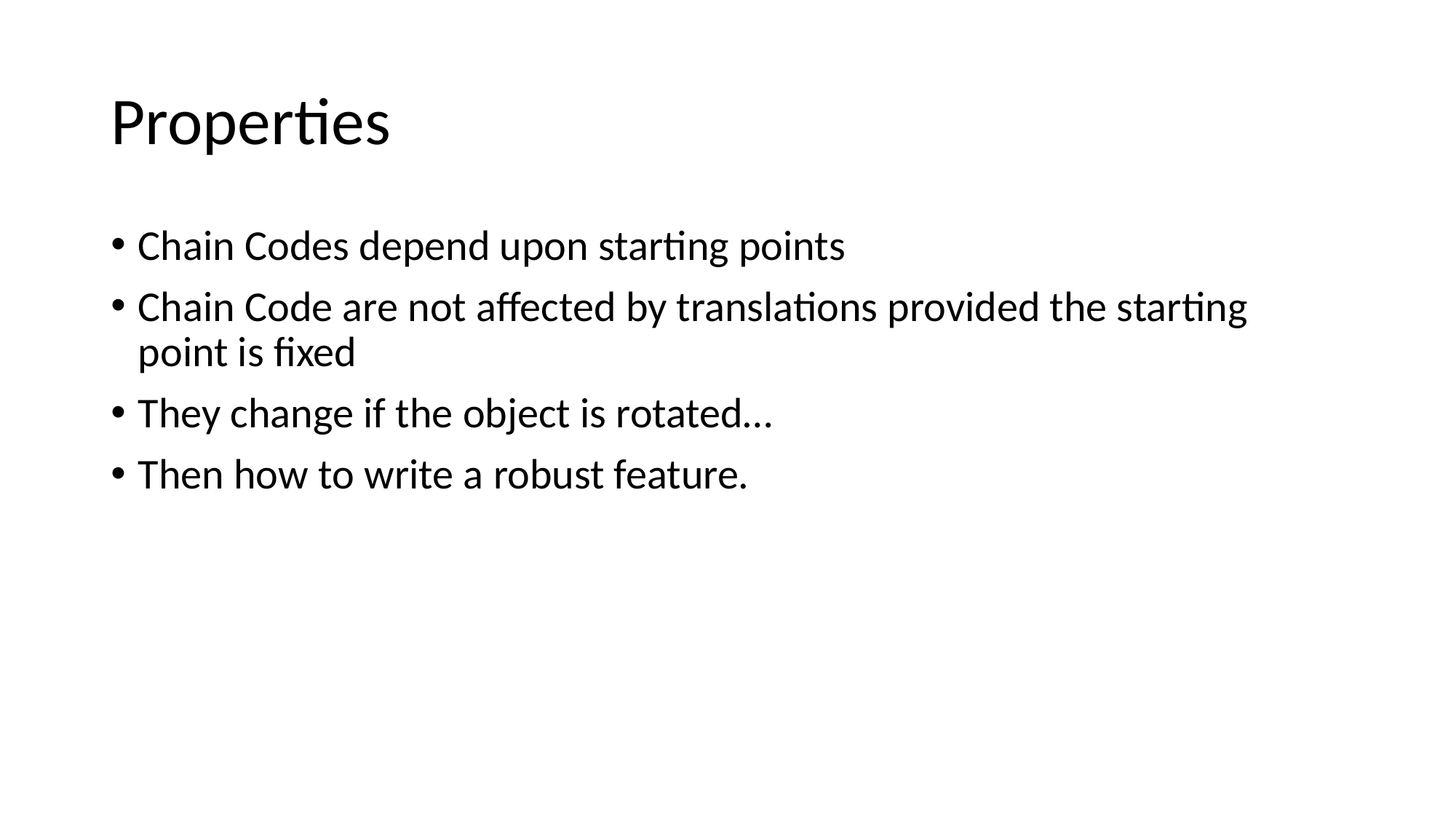

# Properties
Chain Codes depend upon starting points
Chain Code are not affected by translations provided the starting point is fixed
They change if the object is rotated…
Then how to write a robust feature.